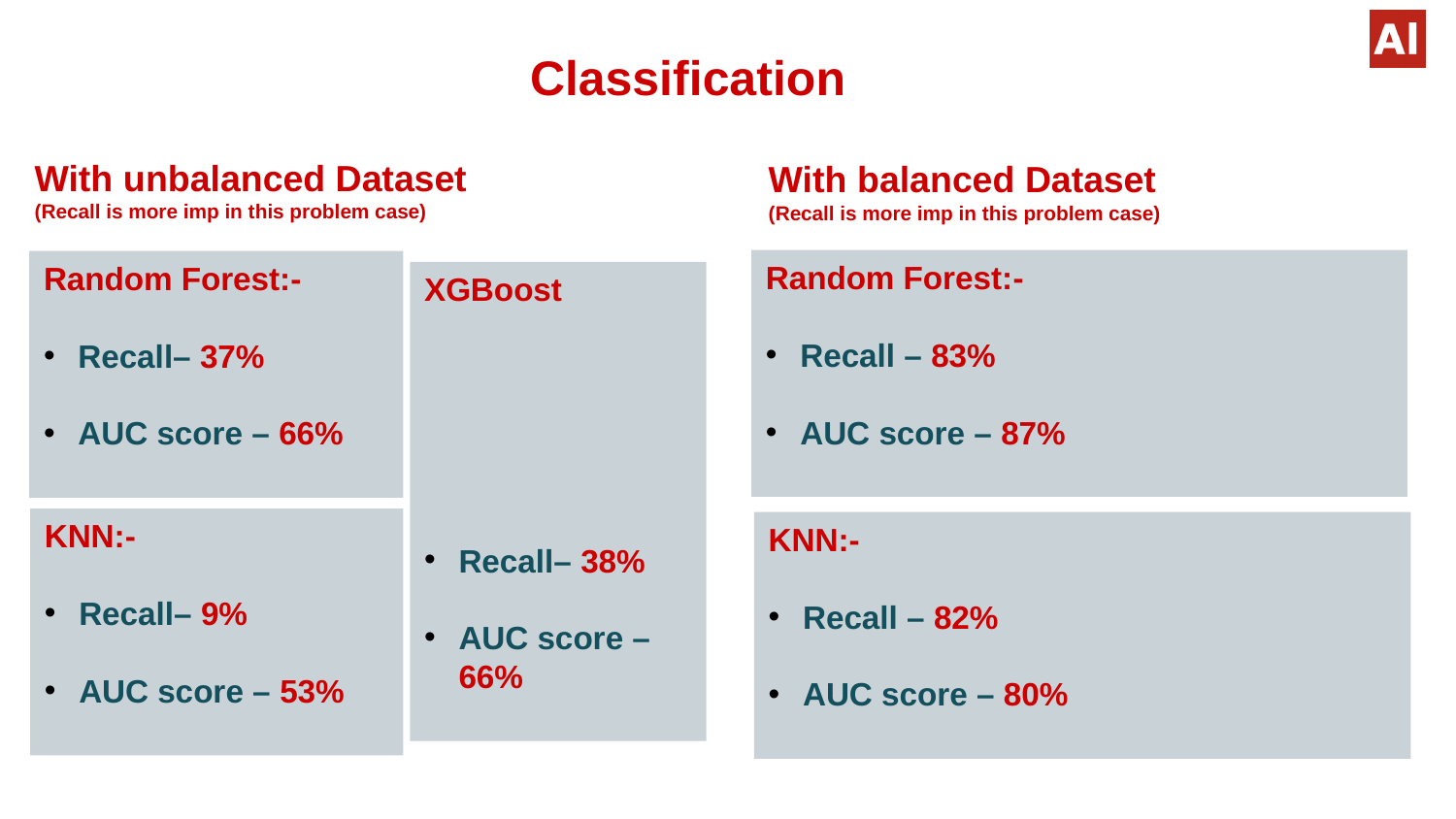

# Classification
With unbalanced Dataset
(Recall is more imp in this problem case)
With balanced Dataset
(Recall is more imp in this problem case)

Random Forest:-
Recall – 83%

AUC score – 87%

Random Forest:-
Recall– 37%

AUC score – 66%

XGBoost

Recall– 38%

AUC score – 66%

KNN:-
Recall– 9%

AUC score – 53%

KNN:-
Recall – 82%

AUC score – 80%